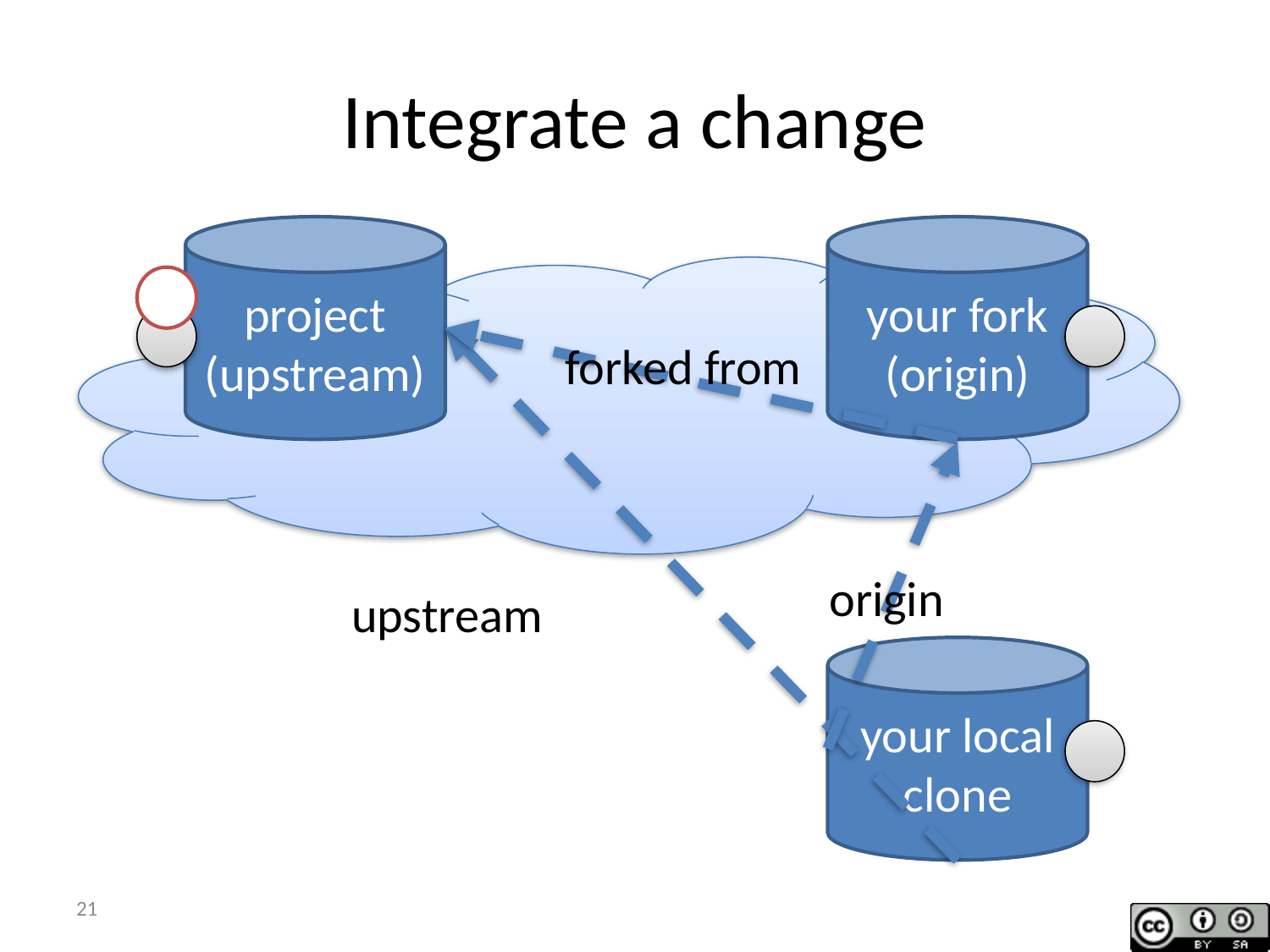

# Integrate a change
project
(upstream)
your fork
(origin)

forked from
origin
upstream
your local clone

21